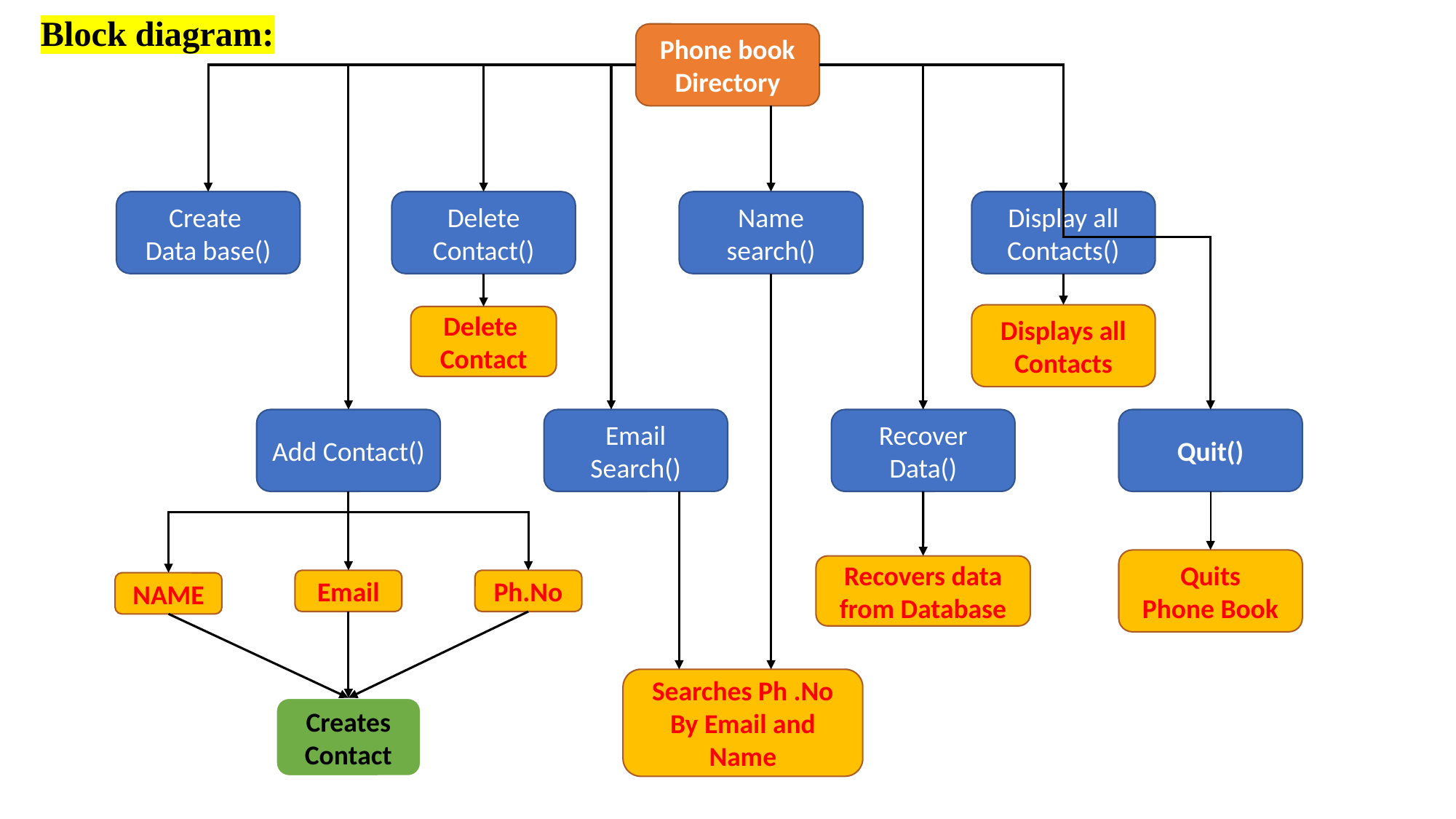

Block diagram:
Phone book
Directory
Create
Data base()
Delete Contact()
Name search()
Display all
Contacts()
Displays all
Contacts
Delete
Contact
Add Contact()
Email Search()
Recover Data()
Quit()
Quits
Phone Book
Recovers data from Database
Email
Ph.No
NAME
Searches Ph .No
By Email and Name
Creates
Contact